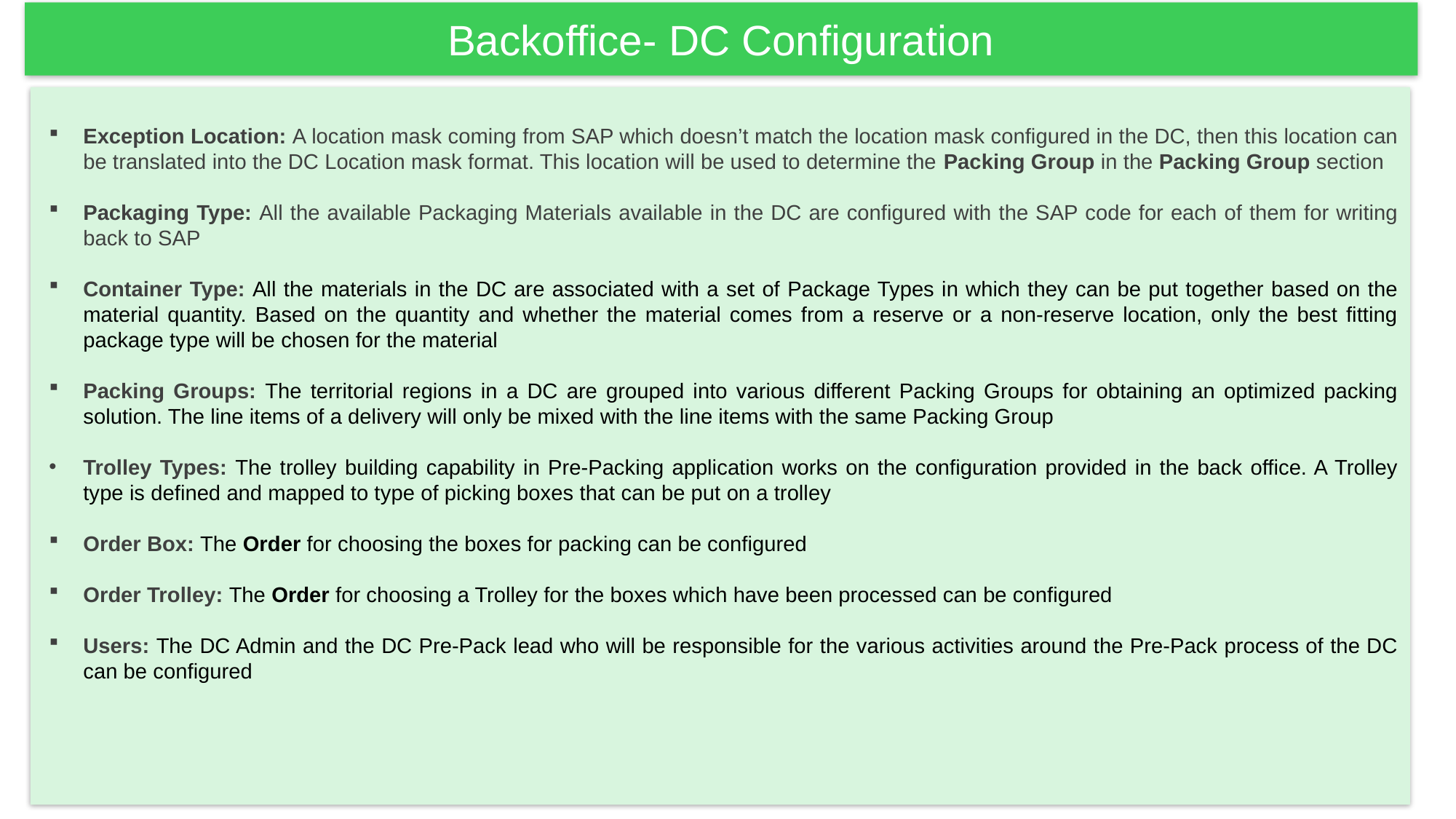

Backoffice- DC Configuration

Exception Location: A location mask coming from SAP which doesn’t match the location mask configured in the DC, then this location can be translated into the DC Location mask format. This location will be used to determine the Packing Group in the Packing Group section

Packaging Type: All the available Packaging Materials available in the DC are configured with the SAP code for each of them for writing back to SAP

Container Type: All the materials in the DC are associated with a set of Package Types in which they can be put together based on the material quantity. Based on the quantity and whether the material comes from a reserve or a non-reserve location, only the best fitting package type will be chosen for the material

Packing Groups: The territorial regions in a DC are grouped into various different Packing Groups for obtaining an optimized packing solution. The line items of a delivery will only be mixed with the line items with the same Packing Group

Trolley Types: The trolley building capability in Pre-Packing application works on the configuration provided in the back office. A Trolley type is defined and mapped to type of picking boxes that can be put on a trolley

Order Box: The Order for choosing the boxes for packing can be configured

Order Trolley: The Order for choosing a Trolley for the boxes which have been processed can be configured

Users: The DC Admin and the DC Pre-Pack lead who will be responsible for the various activities around the Pre-Pack process of the DC can be configured